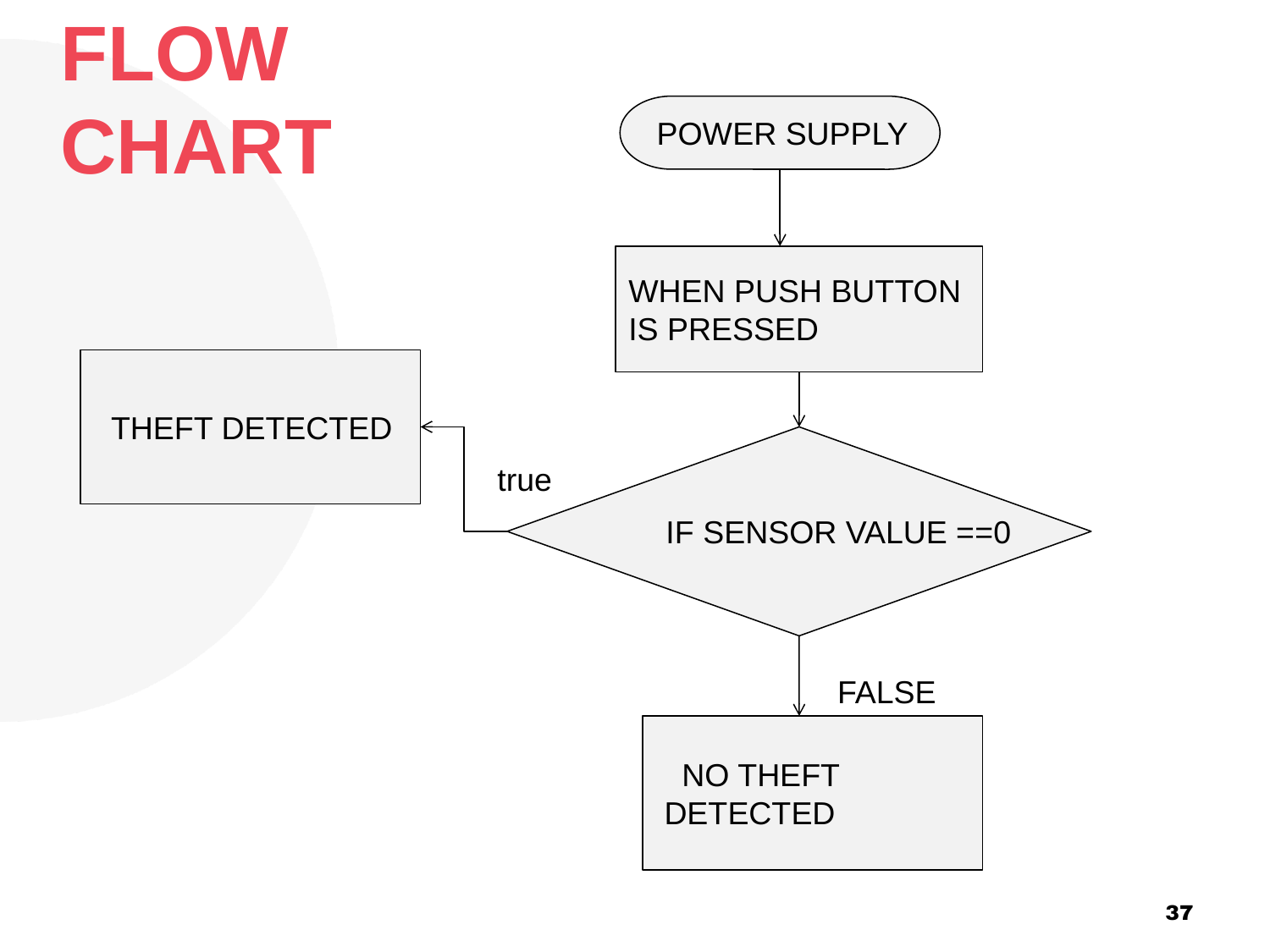

# FLOW CHART
 POWER SUPPLY
WHEN PUSH BUTTON
IS PRESSED
  THEFT DETECTED
IF SENSOR VALUE ==0
true
FALSE
   NO THEFT
 DETECTED
37